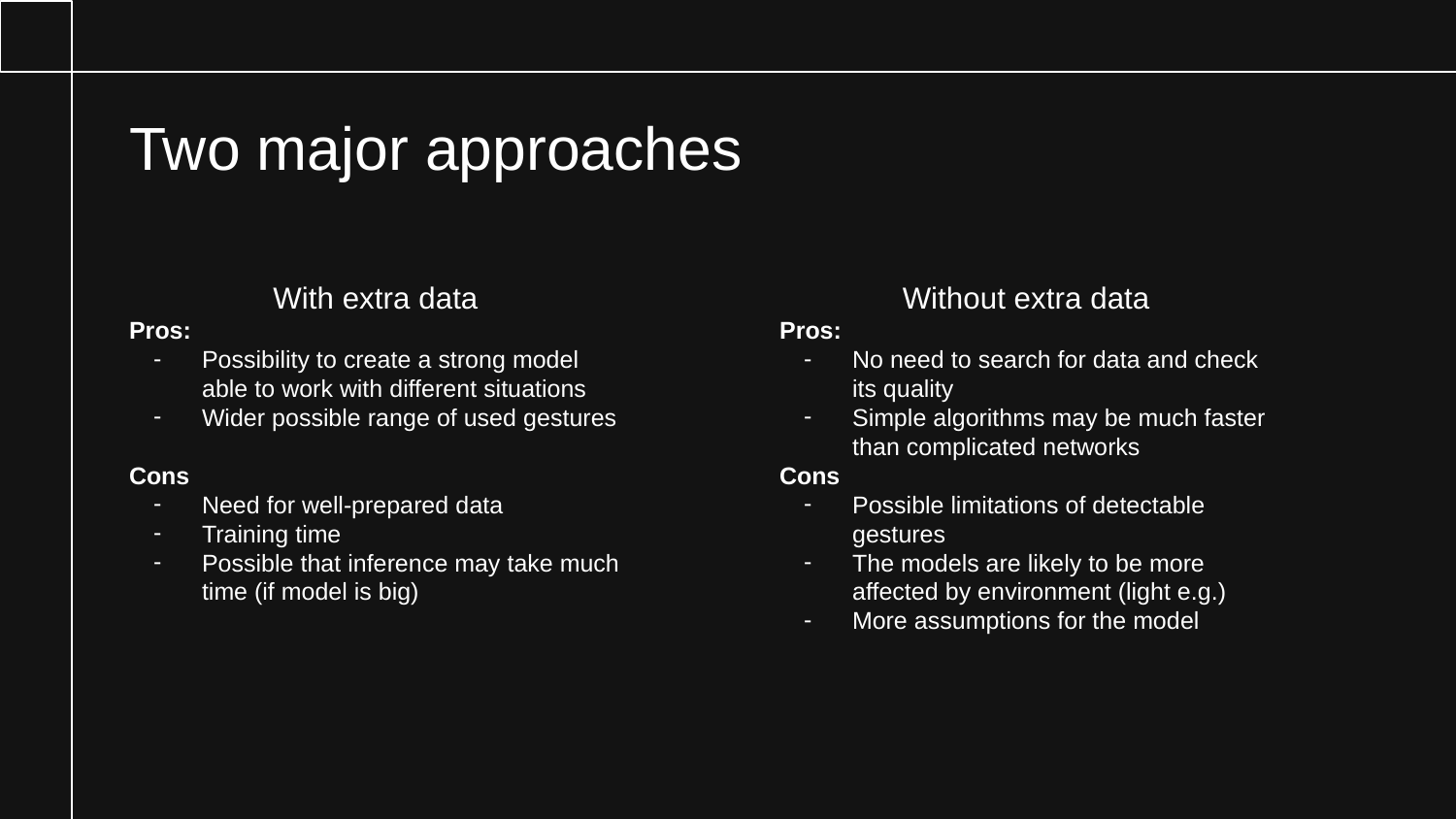

# Two major approaches
With extra data
Pros:
Possibility to create a strong model able to work with different situations
Wider possible range of used gestures

Cons
Need for well-prepared data
Training time
Possible that inference may take much time (if model is big)
Without extra data
Pros:
No need to search for data and check its quality
Simple algorithms may be much faster than complicated networks
Cons
Possible limitations of detectable gestures
The models are likely to be more affected by environment (light e.g.)
More assumptions for the model